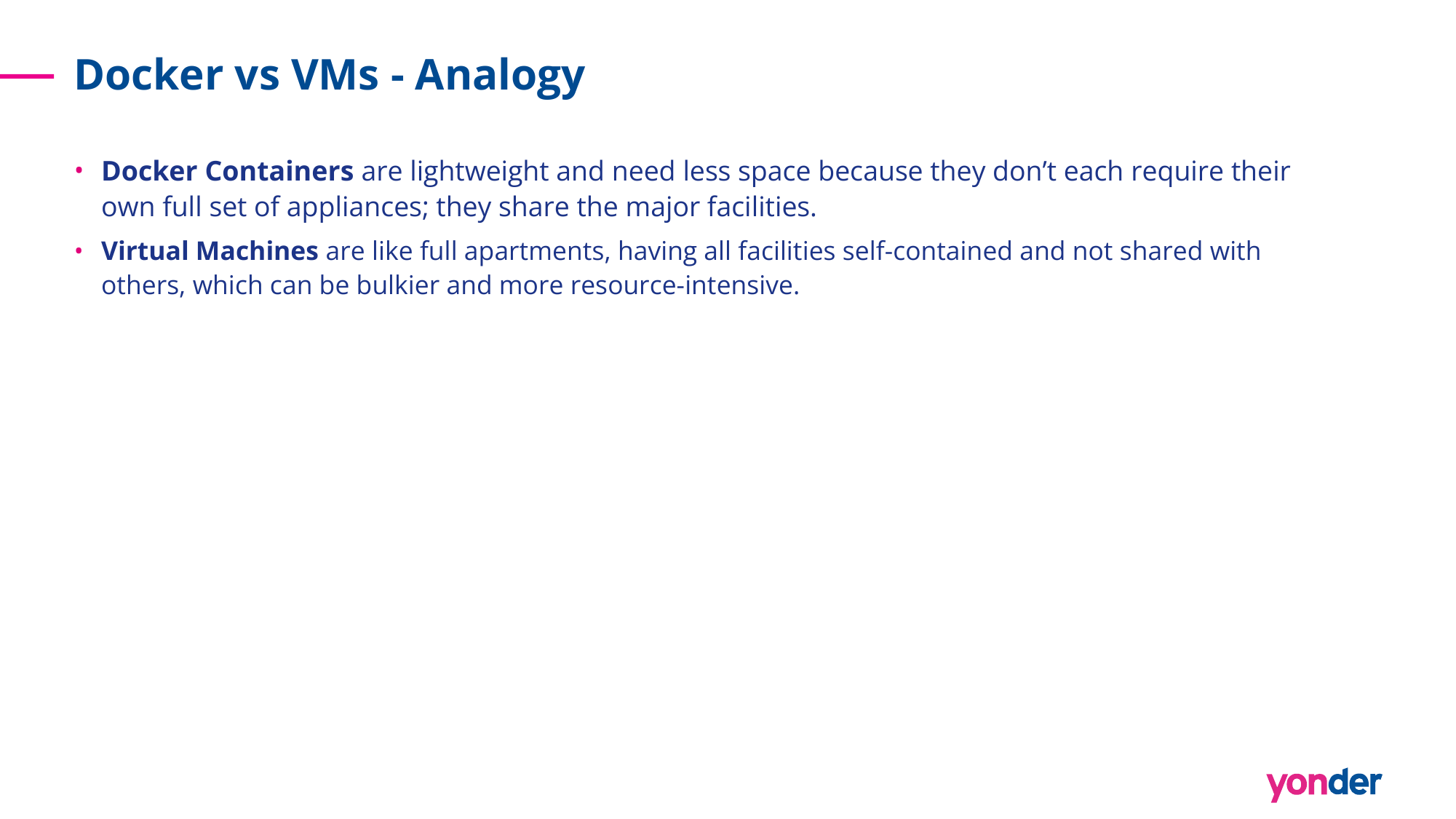

# Docker vs VMs - Analogy
Docker Containers are lightweight and need less space because they don’t each require their own full set of appliances; they share the major facilities.
Virtual Machines are like full apartments, having all facilities self-contained and not shared with others, which can be bulkier and more resource-intensive.